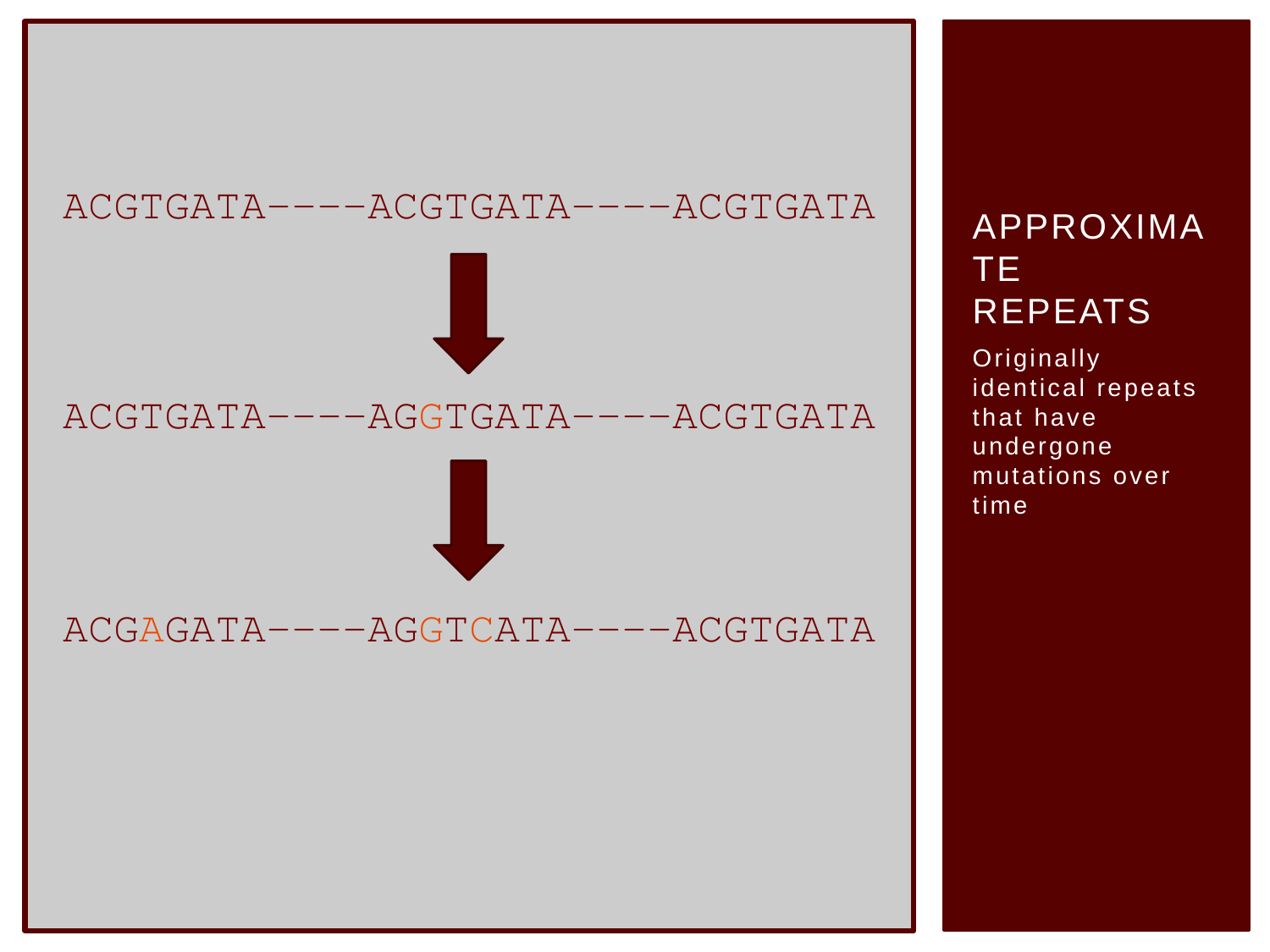

# Approximate Repeats
ACGTGATA----ACGTGATA----ACGTGATA

Originally identical repeats that have undergone mutations over time
ACGTGATA----AGGTGATA----ACGTGATA

ACGAGATA----AGGTCATA----ACGTGATA